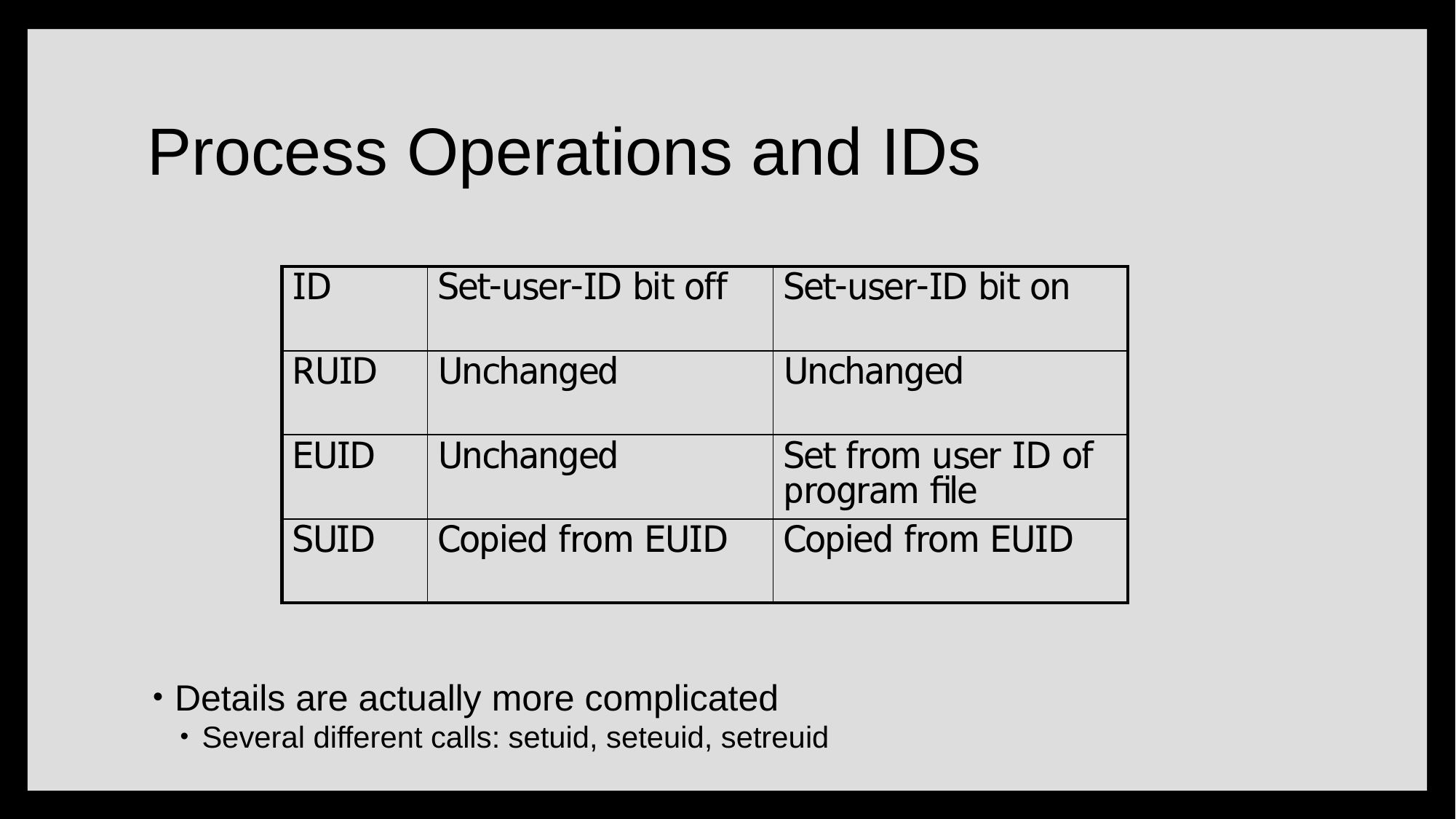

# Process Operations and IDs

Details are actually more complicated
Several different calls: setuid, seteuid, setreuid

| ID | Set-user-ID bit off | Set-user-ID bit on |
| --- | --- | --- |
| RUID | Unchanged | Unchanged |
| EUID | Unchanged | Set from user ID of program file |
| SUID | Copied from EUID | Copied from EUID |